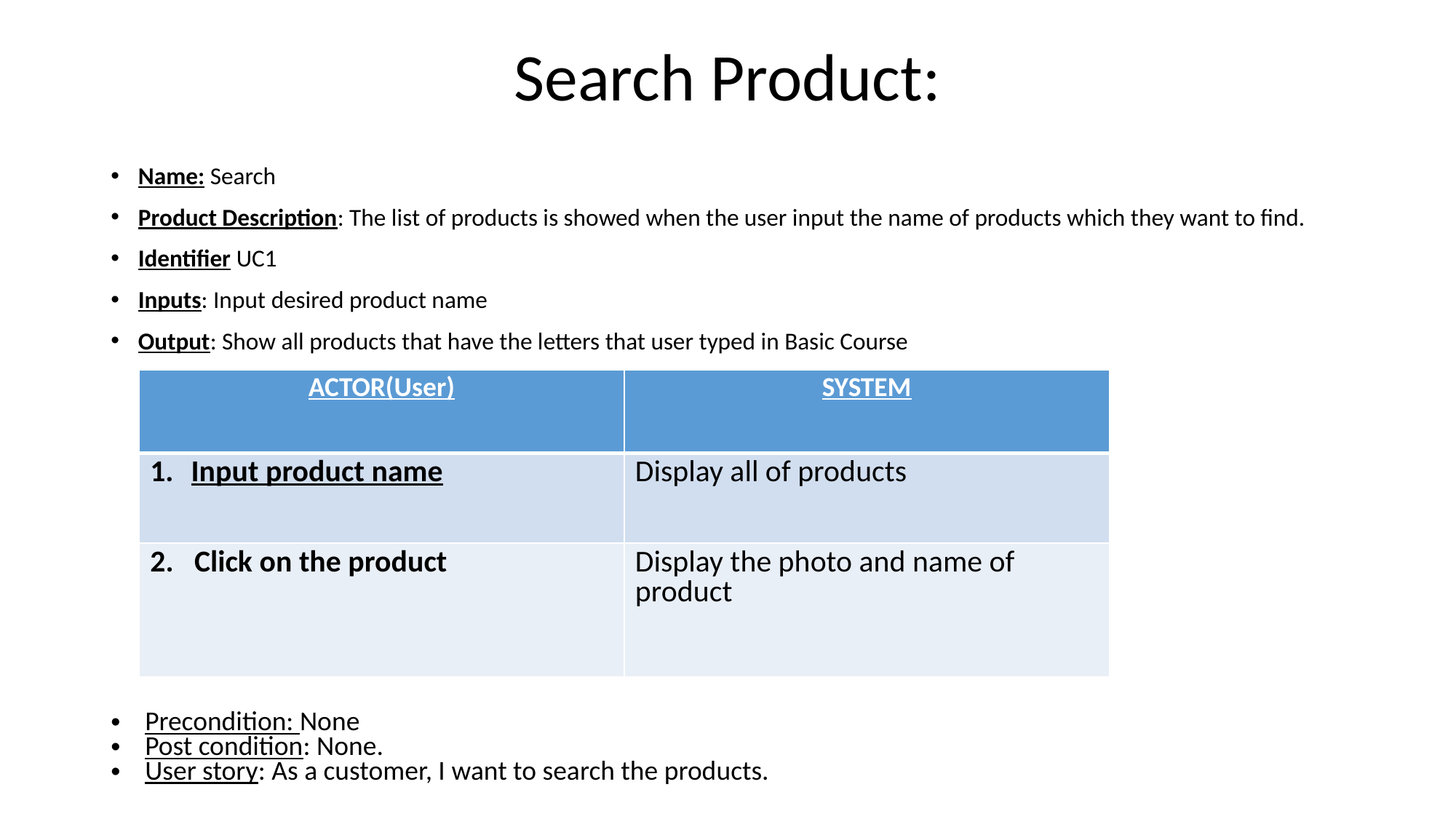

# Search Product:
Name: Search
Product Description: The list of products is showed when the user input the name of products which they want to find.
Identifier UC1
Inputs: Input desired product name
Output: Show all products that have the letters that user typed in Basic Course
| ACTOR(User) | SYSTEM |
| --- | --- |
| Input product name | Display all of products |
| 2. Click on the product | Display the photo and name of product |
Precondition: None
Post condition: None.
User story: As a customer, I want to search the products.